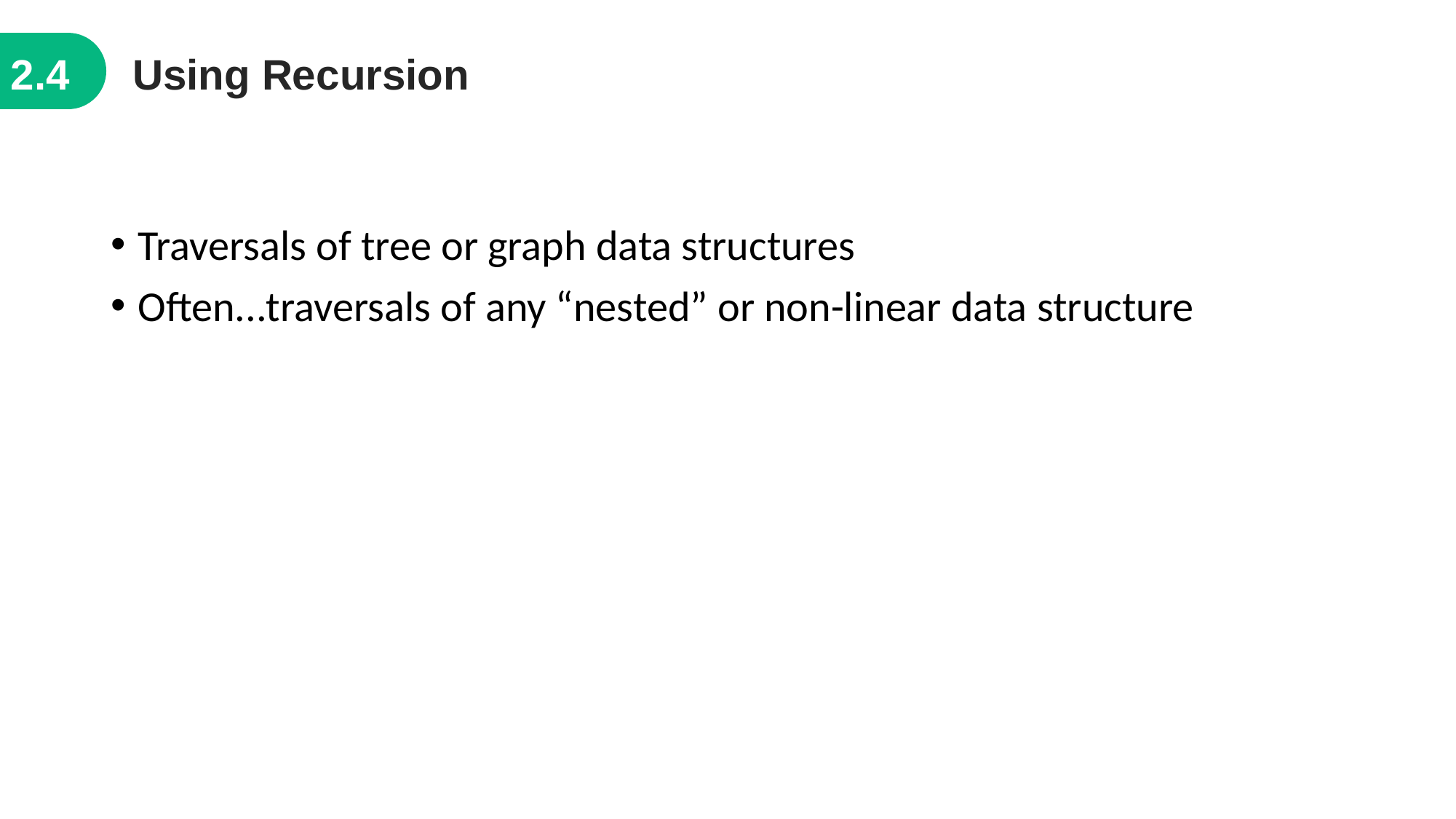

2.4
Using Recursion
Traversals of tree or graph data structures
Often...traversals of any “nested” or non-linear data structure